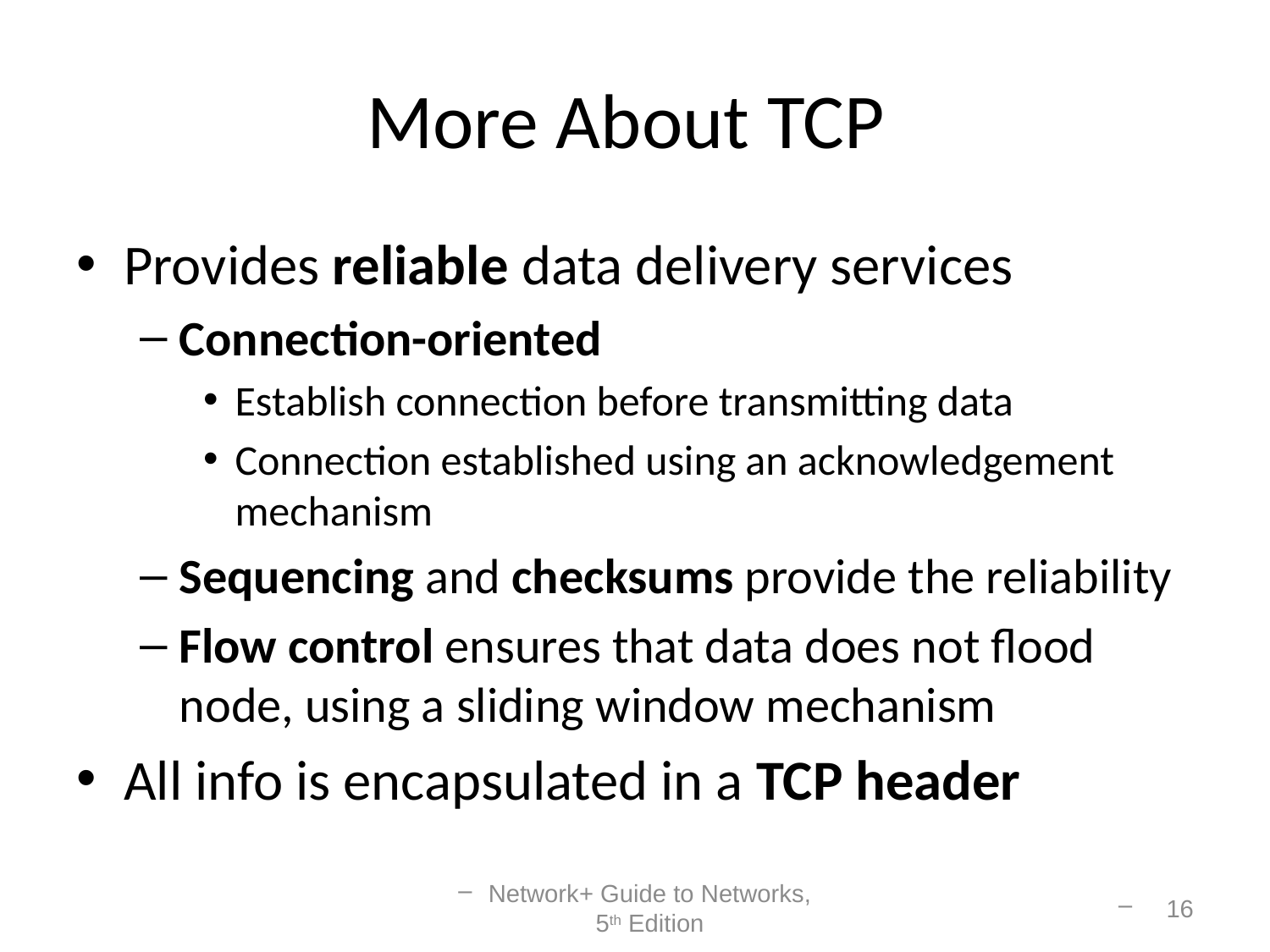

# More About TCP
Provides reliable data delivery services
Connection-oriented
Establish connection before transmitting data
Connection established using an acknowledgement mechanism
Sequencing and checksums provide the reliability
Flow control ensures that data does not flood node, using a sliding window mechanism
All info is encapsulated in a TCP header
Network+ Guide to Networks, 5th Edition
16